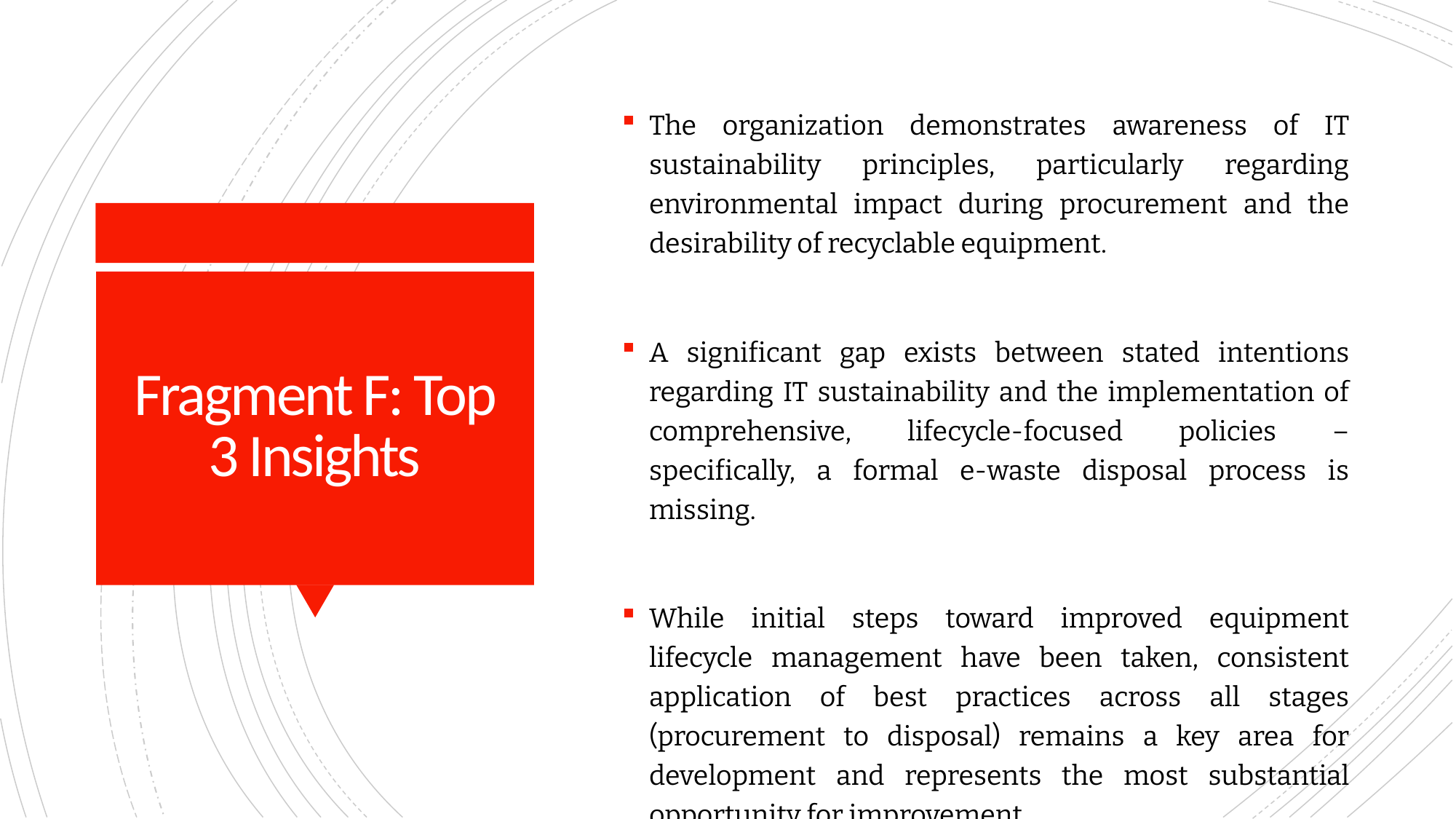

The organization demonstrates awareness of IT sustainability principles, particularly regarding environmental impact during procurement and the desirability of recyclable equipment.

A significant gap exists between stated intentions regarding IT sustainability and the implementation of comprehensive, lifecycle-focused policies – specifically, a formal e-waste disposal process is missing.

While initial steps toward improved equipment lifecycle management have been taken, consistent application of best practices across all stages (procurement to disposal) remains a key area for development and represents the most substantial opportunity for improvement.
# Fragment F: Top 3 Insights